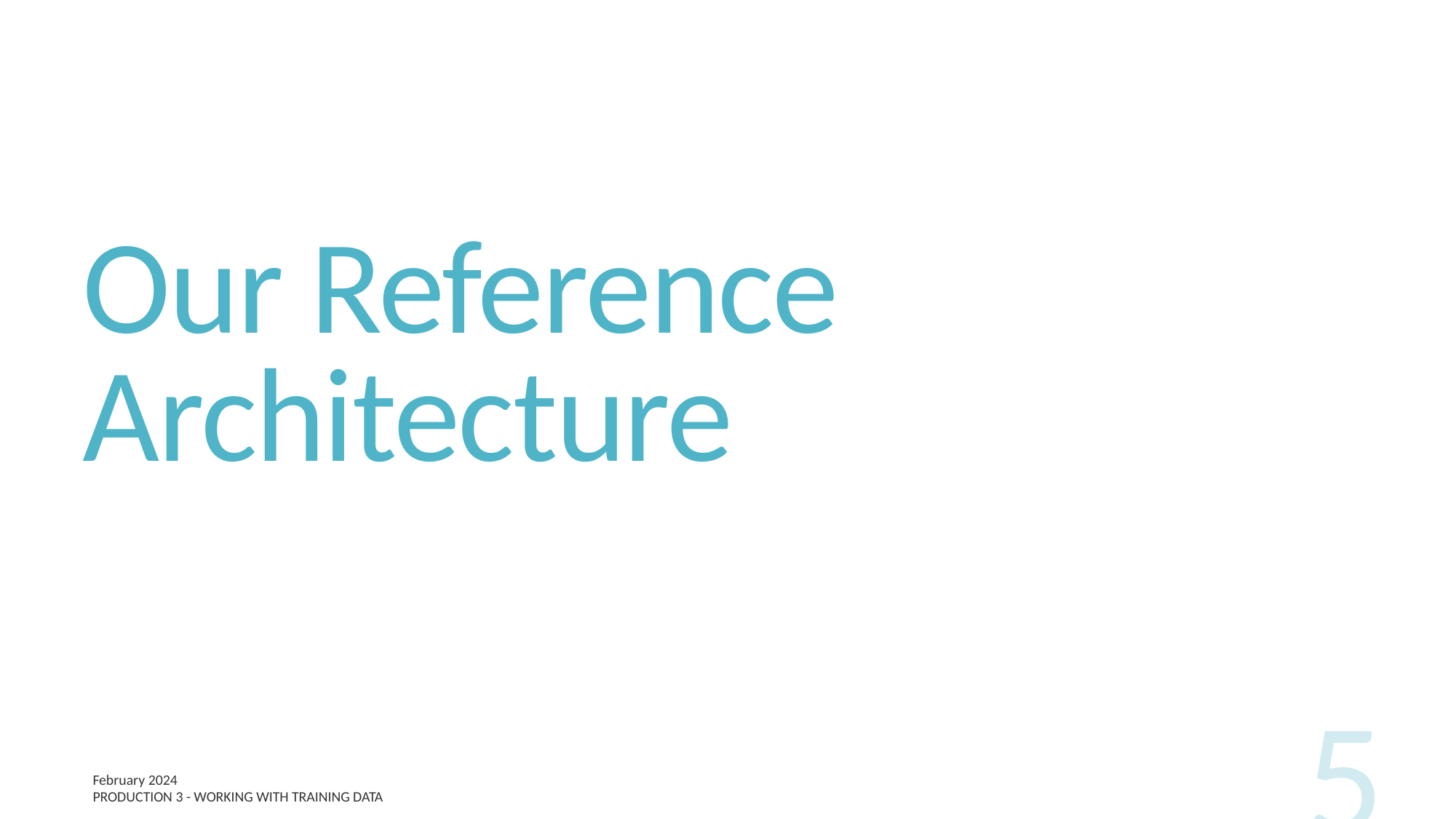

# Our Reference Architecture
5
February 2024
Production 3 - Working with Training Data